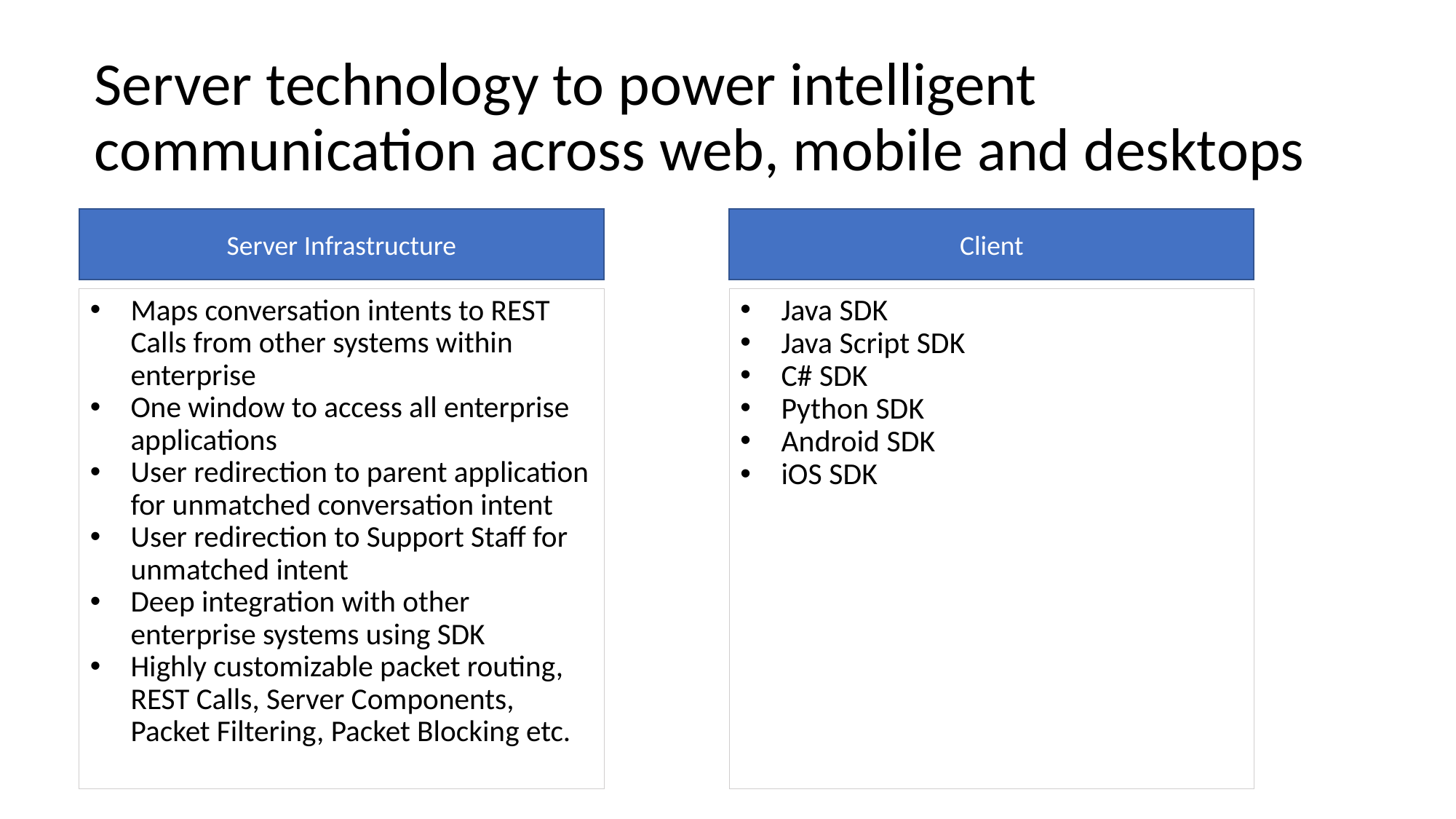

# Server technology to power intelligent communication across web, mobile and desktops
Server Infrastructure
Client
Maps conversation intents to REST Calls from other systems within enterprise
One window to access all enterprise applications
User redirection to parent application for unmatched conversation intent
User redirection to Support Staff for unmatched intent
Deep integration with other enterprise systems using SDK
Highly customizable packet routing, REST Calls, Server Components, Packet Filtering, Packet Blocking etc.
Java SDK
Java Script SDK
C# SDK
Python SDK
Android SDK
iOS SDK